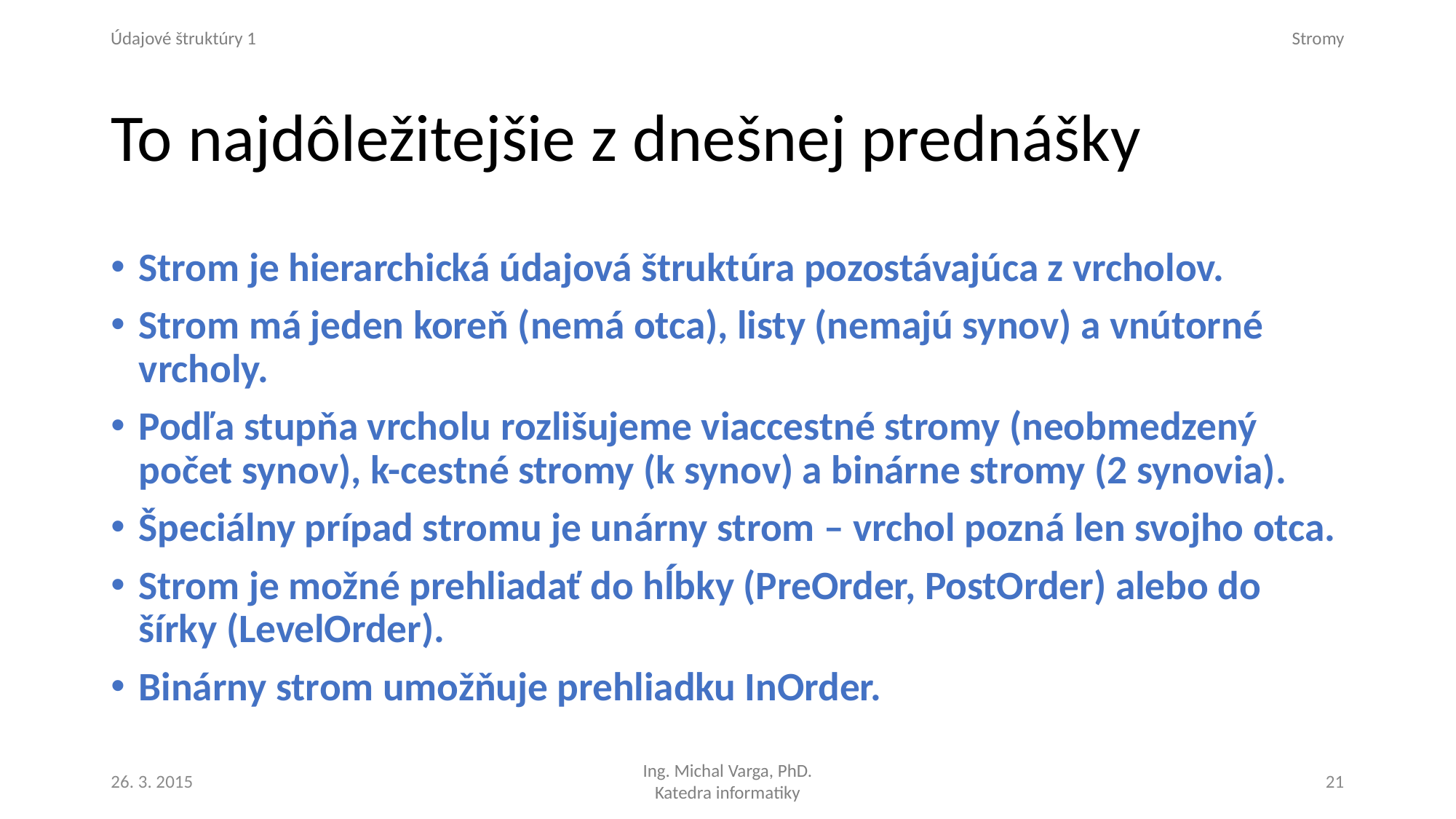

# To najdôležitejšie z dnešnej prednášky
Strom je hierarchická údajová štruktúra pozostávajúca z vrcholov.
Strom má jeden koreň (nemá otca), listy (nemajú synov) a vnútorné vrcholy.
Podľa stupňa vrcholu rozlišujeme viaccestné stromy (neobmedzený počet synov), k-cestné stromy (k synov) a binárne stromy (2 synovia).
Špeciálny prípad stromu je unárny strom – vrchol pozná len svojho otca.
Strom je možné prehliadať do hĺbky (PreOrder, PostOrder) alebo do šírky (LevelOrder).
Binárny strom umožňuje prehliadku InOrder.
26. 3. 2015
21